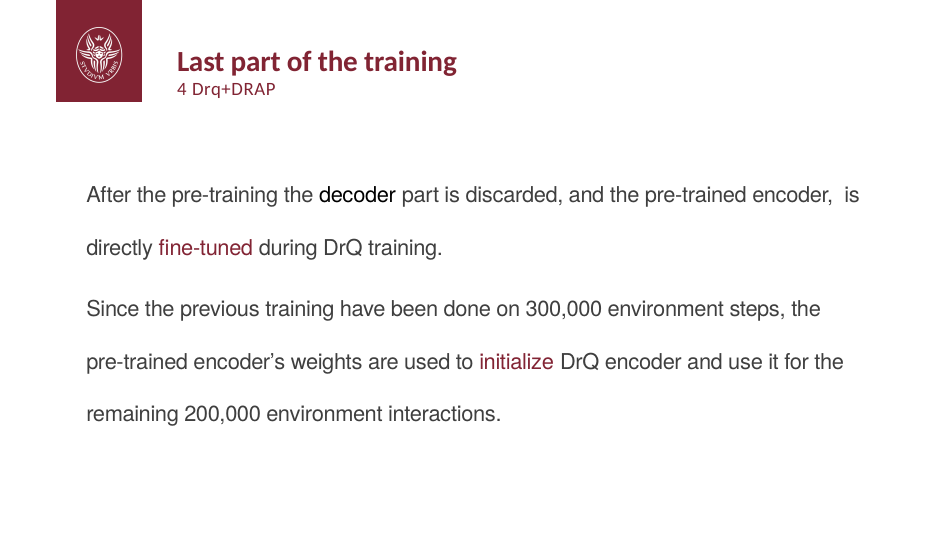

# Last part of the training
4 Drq+DRAP
After the pre-training the decoder part is discarded, and the pre-trained encoder,  is directly fine-tuned during DrQ training.
Since the previous training have been done on 300,000 environment steps, the     pre-trained encoder’s weights are used to initialize DrQ encoder and use it for the remaining 200,000 environment interactions.
28/21